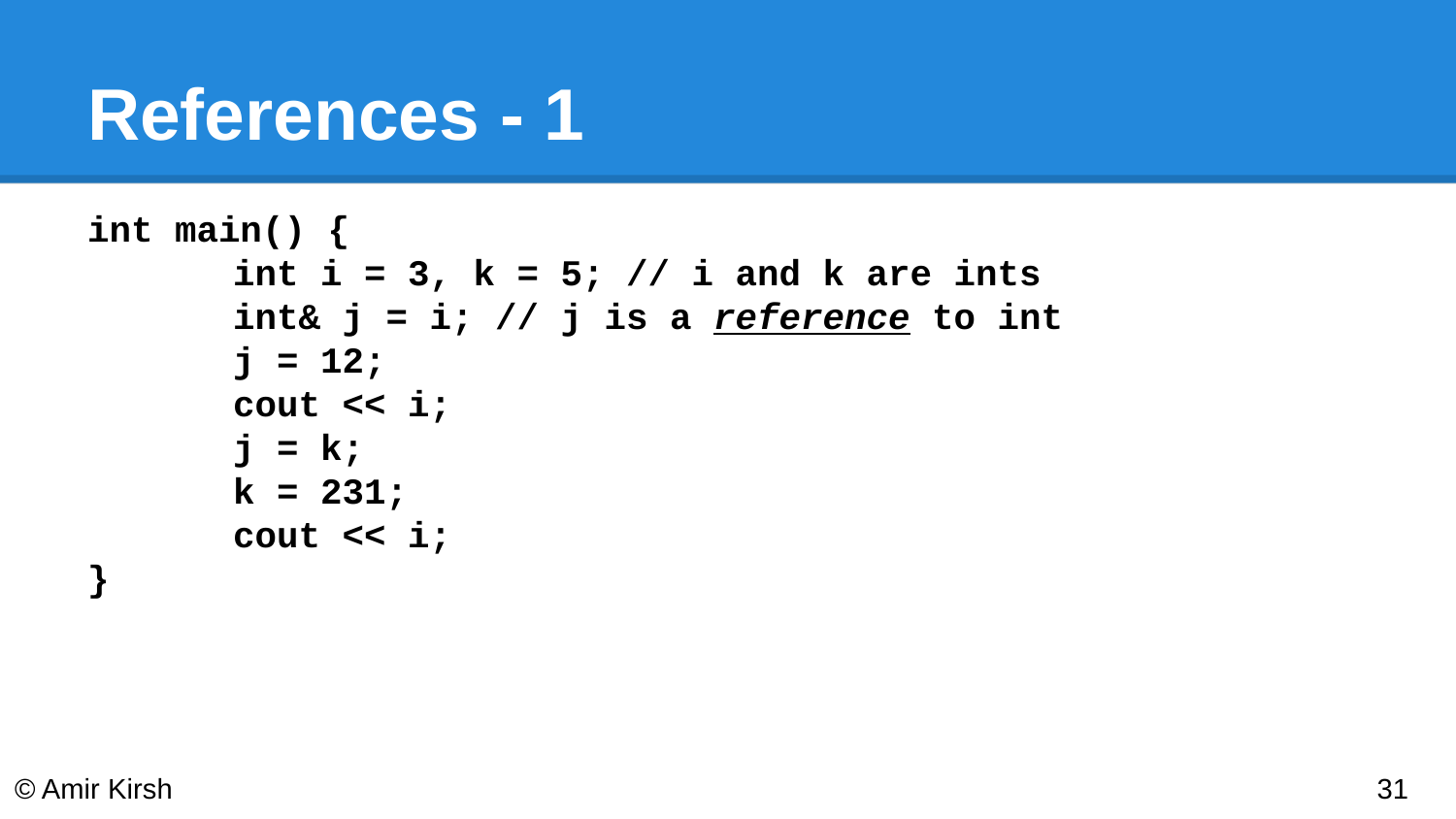

# References - 1
int main() {
	int i = 3, k = 5; // i and k are ints
	int& j = i; // j is a reference to int
	j = 12;
	cout << i;
	j = k;
	k = 231;
	cout << i;
}
© Amir Kirsh
31